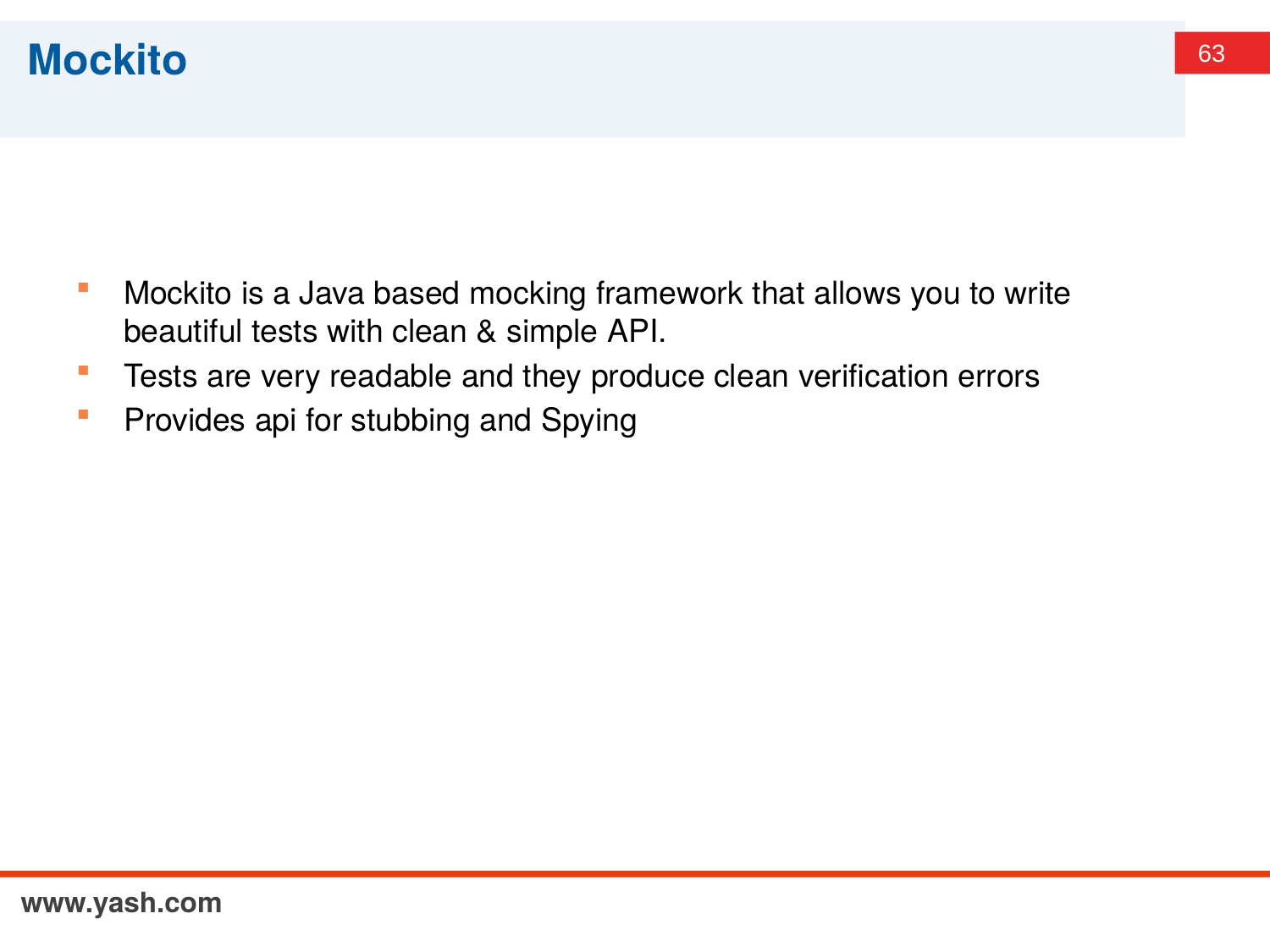

# Mockito

Mockito is a Java based mocking framework that allows you to write beautiful tests with clean & simple API.
Tests are very readable and they produce clean verification errors
Provides api for stubbing and Spying